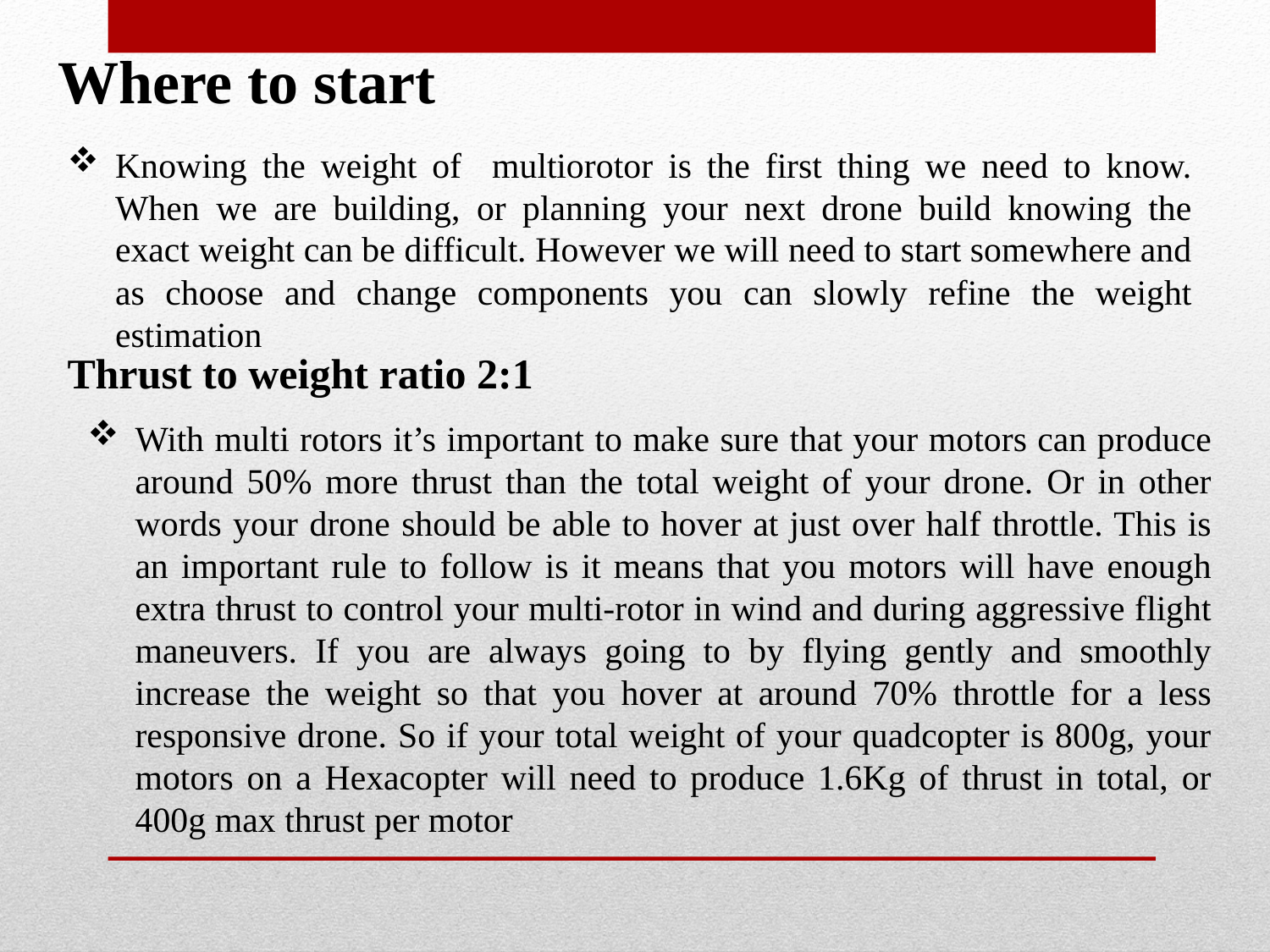

# Where to start
Knowing the weight of  multiorotor is the first thing we need to know. When we are building, or planning your next drone build knowing the exact weight can be difficult. However we will need to start somewhere and as choose and change components you can slowly refine the weight estimation
Thrust to weight ratio 2:1
With multi rotors it’s important to make sure that your motors can produce around 50% more thrust than the total weight of your drone. Or in other words your drone should be able to hover at just over half throttle. This is an important rule to follow is it means that you motors will have enough extra thrust to control your multi-rotor in wind and during aggressive flight maneuvers. If you are always going to by flying gently and smoothly increase the weight so that you hover at around 70% throttle for a less responsive drone. So if your total weight of your quadcopter is 800g, your motors on a Hexacopter will need to produce 1.6Kg of thrust in total, or 400g max thrust per motor